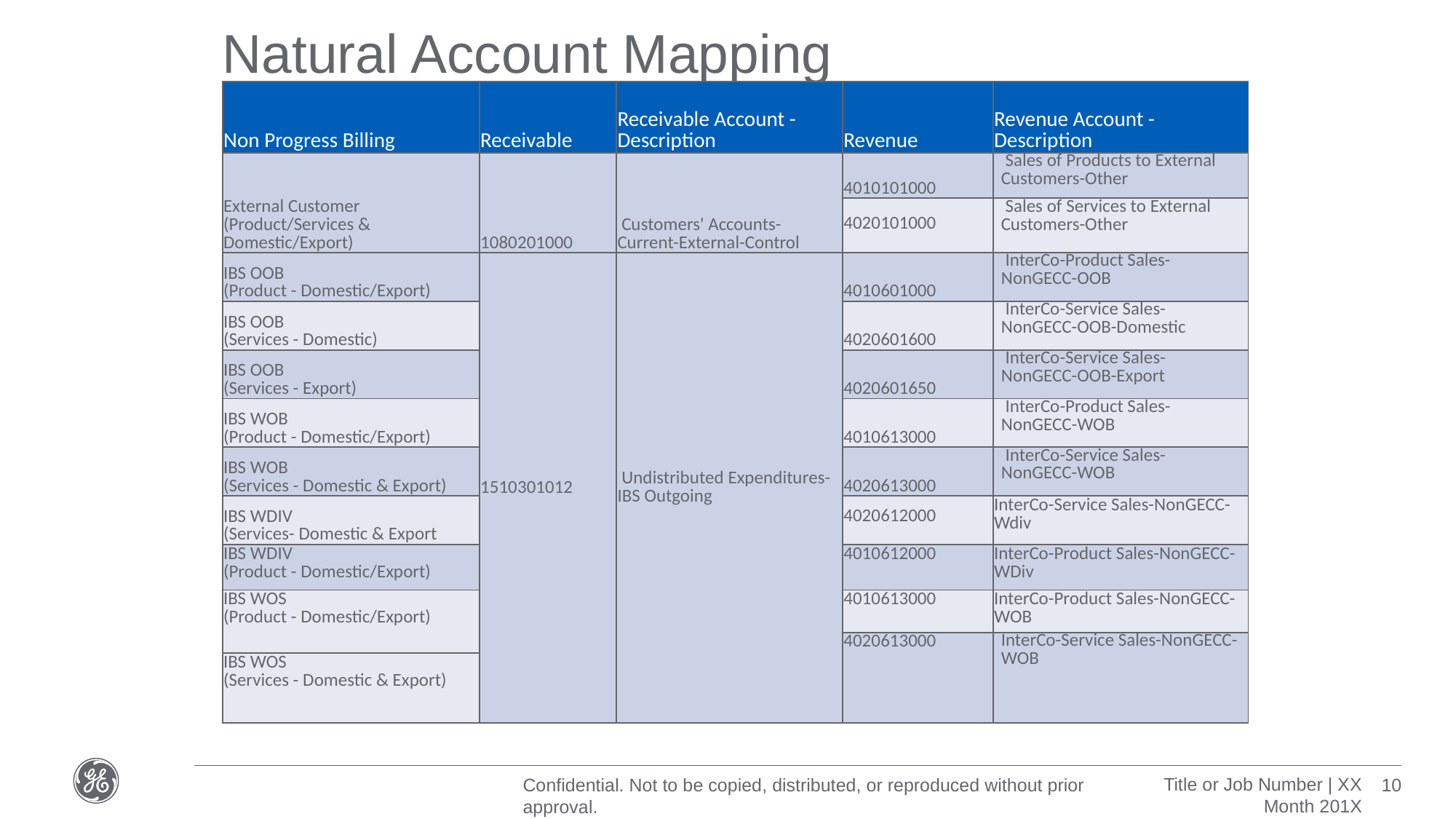

# Natural Account Mapping
| Non Progress Billing | Receivable | Receivable Account - Description | Revenue | Revenue Account - Description |
| --- | --- | --- | --- | --- |
| External Customer (Product/Services & Domestic/Export) | 1080201000 | Customers' Accounts-Current-External-Control | 4010101000 | Sales of Products to External Customers-Other |
|  |  |  | 4020101000 | Sales of Services to External Customers-Other |
| IBS OOB (Product - Domestic/Export) | 1510301012 | Undistributed Expenditures-IBS Outgoing | 4010601000 | InterCo-Product Sales-NonGECC-OOB |
| IBS OOB (Services - Domestic) |  |  | 4020601600 | InterCo-Service Sales-NonGECC-OOB-Domestic |
| IBS OOB (Services - Export) |  |  | 4020601650 | InterCo-Service Sales-NonGECC-OOB-Export |
| IBS WOB (Product - Domestic/Export) |  |  | 4010613000 | InterCo-Product Sales-NonGECC-WOB |
| IBS WOB (Services - Domestic & Export) |  |  | 4020613000 | InterCo-Service Sales-NonGECC-WOB |
| IBS WDIV (Services- Domestic & Export |  |  | 4020612000 | InterCo-Service Sales-NonGECC-Wdiv |
| IBS WDIV (Product - Domestic/Export) |  |  | 4010612000 | InterCo-Product Sales-NonGECC-WDiv |
| IBS WOS (Product - Domestic/Export) |  |  | 4010613000 | InterCo-Product Sales-NonGECC-WOB |
|  |  |  | 4020613000 | InterCo-Service Sales-NonGECC-WOB |
| IBS WOS (Services - Domestic & Export) |  |  |  |  |
Title or Job Number | XX Month 201X
10